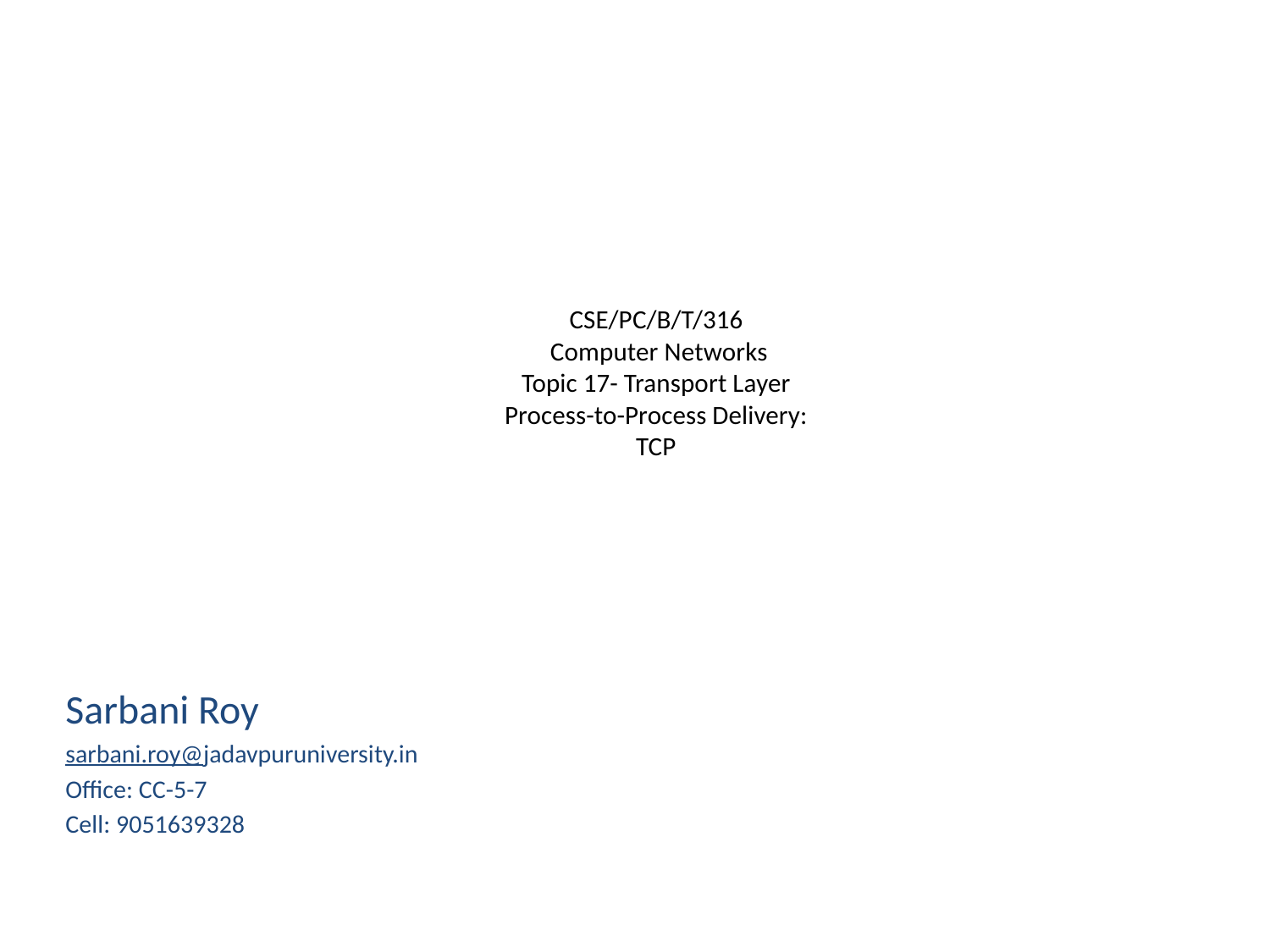

# CSE/PC/B/T/316 Computer Networks Topic 17- Transport Layer Process-to-Process Delivery: TCP
Sarbani Roy
sarbani.roy@jadavpuruniversity.in
Office: CC-5-7
Cell: 9051639328